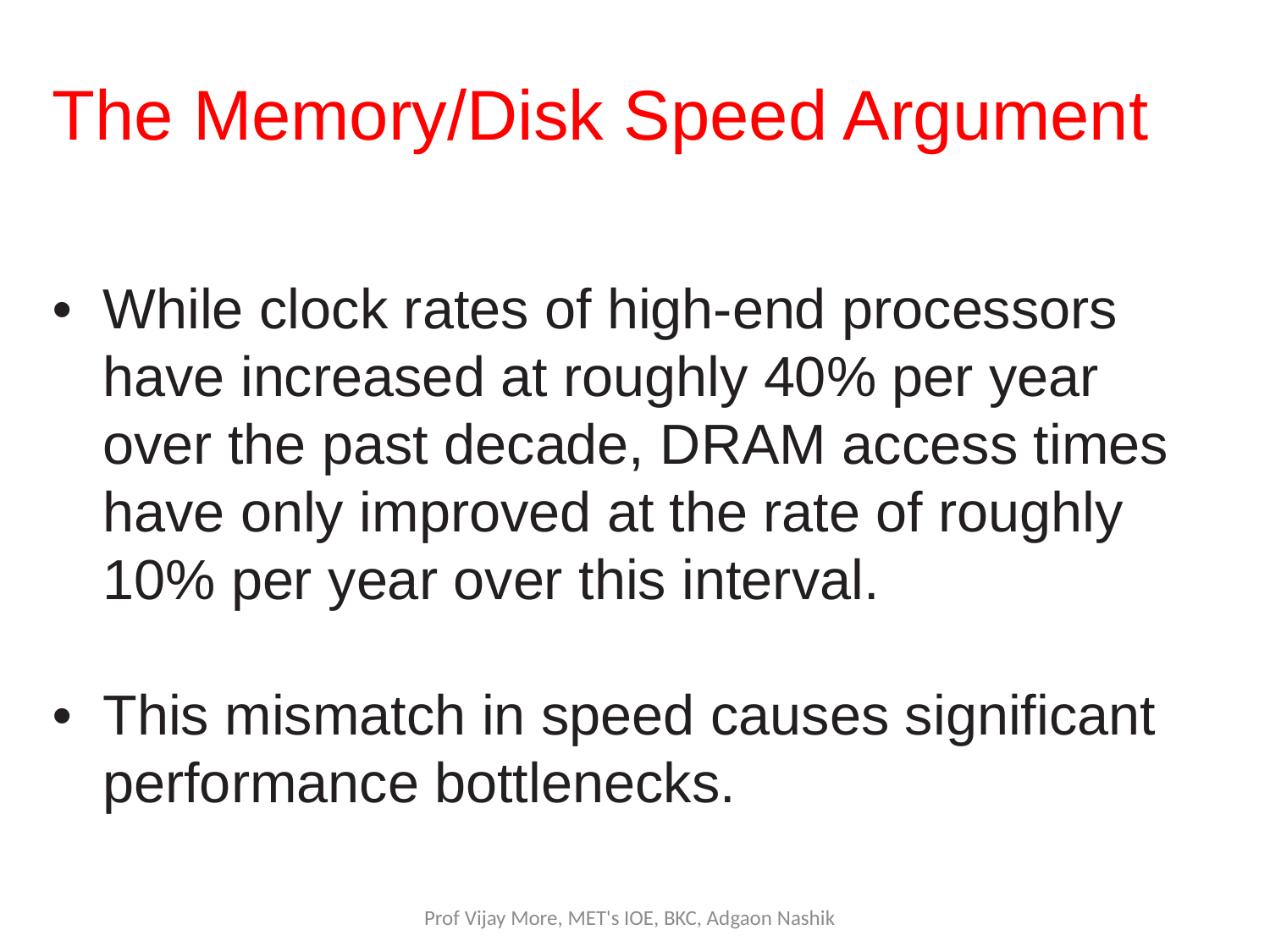

The Memory/Disk Speed Argument

• 	While clock rates of high-end processors have increased at roughly 40% per year over the past decade, DRAM access times have only improved at the rate of roughly 10% per year over this interval.

• 	This mismatch in speed causes significant performance bottlenecks.
Prof Vijay More, MET's IOE, BKC, Adgaon Nashik